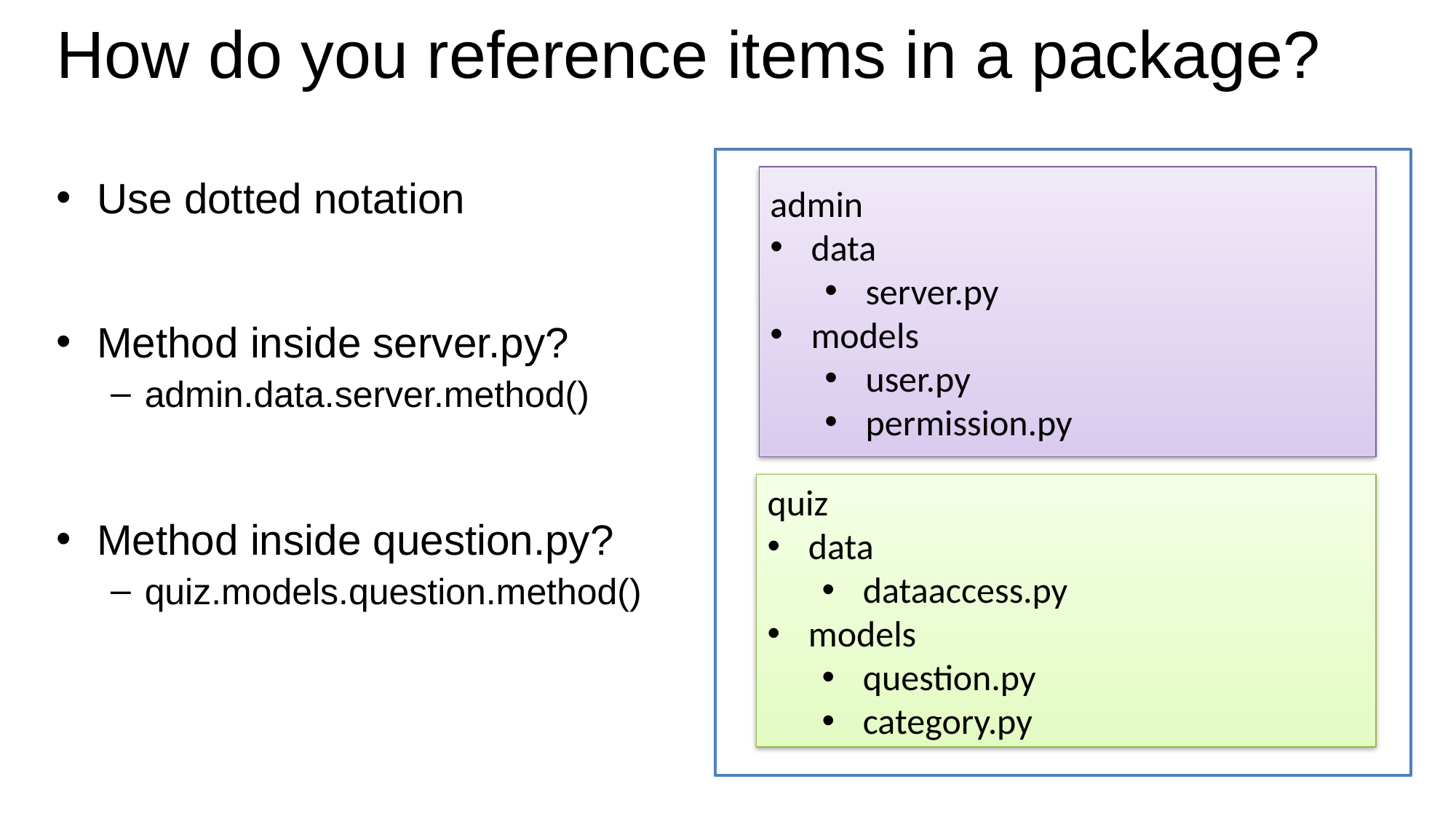

# How do you reference items in a package?

Use dotted notation

Method inside server.py?
admin.data.server.method()

Method inside question.py?
quiz.models.question.method()
admin
data
server.py
models
user.py
permission.py
quiz
data
dataaccess.py
models
question.py
category.py